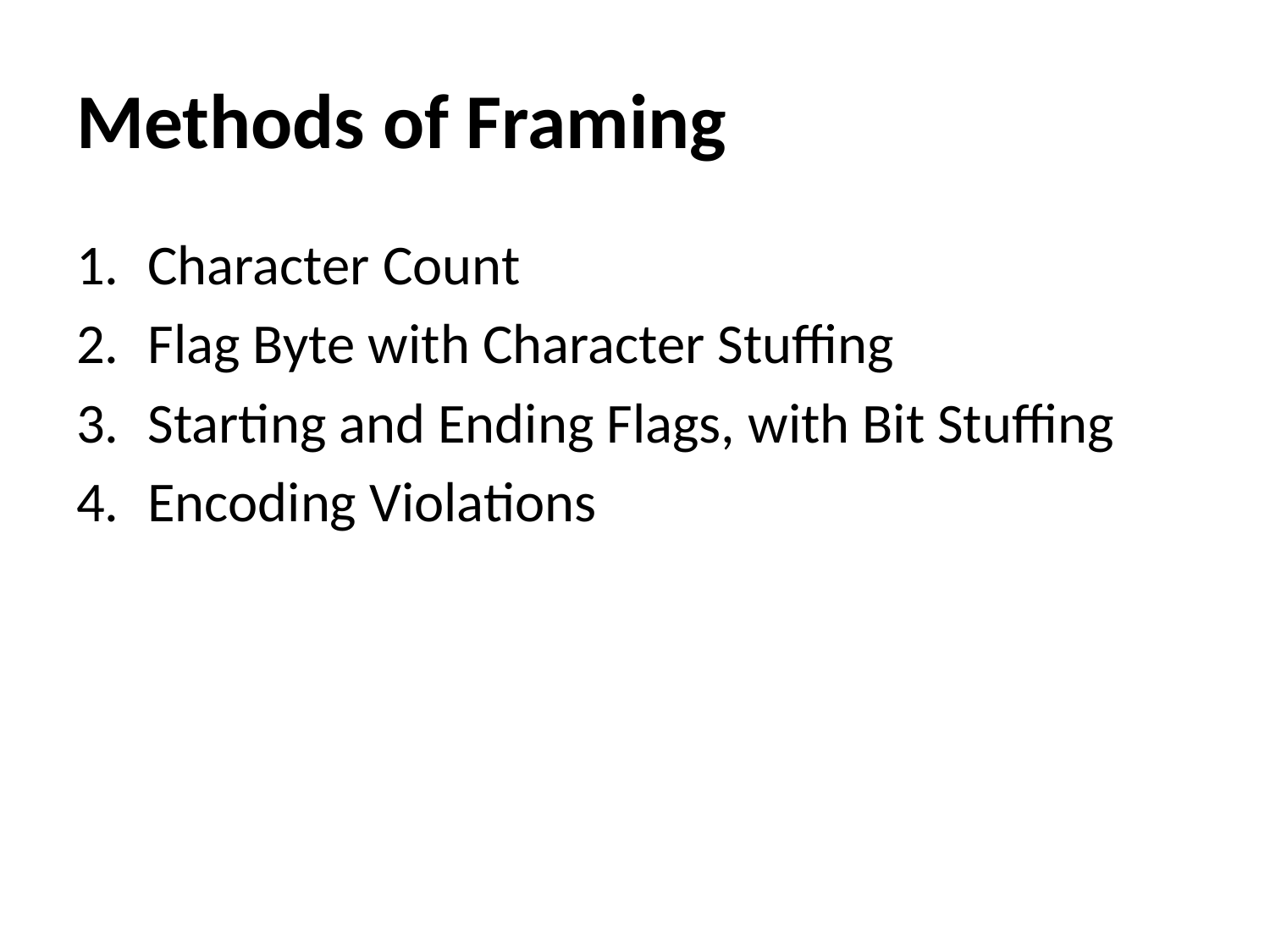

# Methods of Framing
Character Count
Flag Byte with Character Stuffing
Starting and Ending Flags, with Bit Stuffing
Encoding Violations